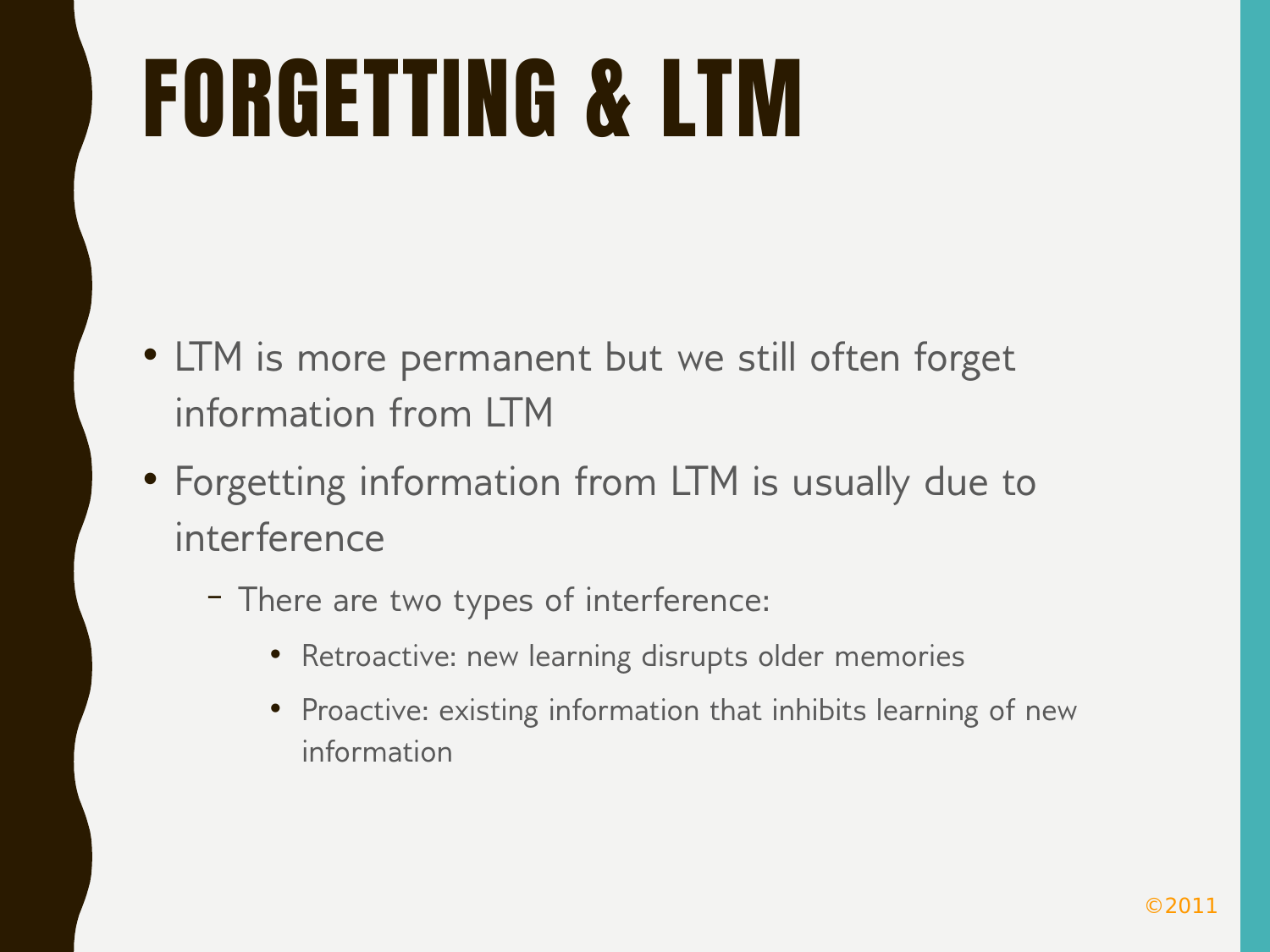

# Forgetting & LTM
LTM is more permanent but we still often forget information from LTM
Forgetting information from LTM is usually due to interference
There are two types of interference:
Retroactive: new learning disrupts older memories
Proactive: existing information that inhibits learning of new information